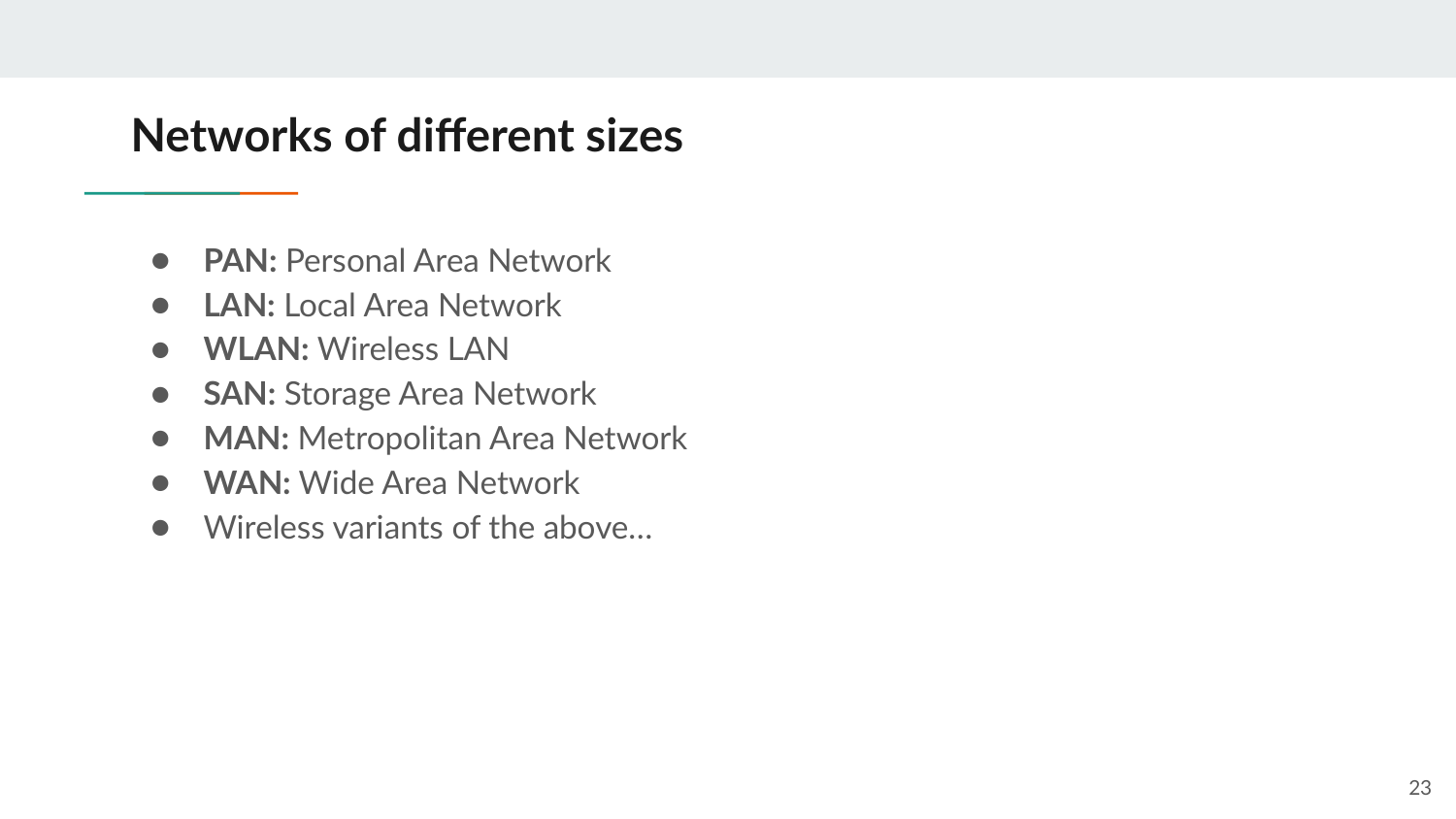

# Networks of different sizes
PAN: Personal Area Network
LAN: Local Area Network
WLAN: Wireless LAN
SAN: Storage Area Network
MAN: Metropolitan Area Network
WAN: Wide Area Network
Wireless variants of the above…
23